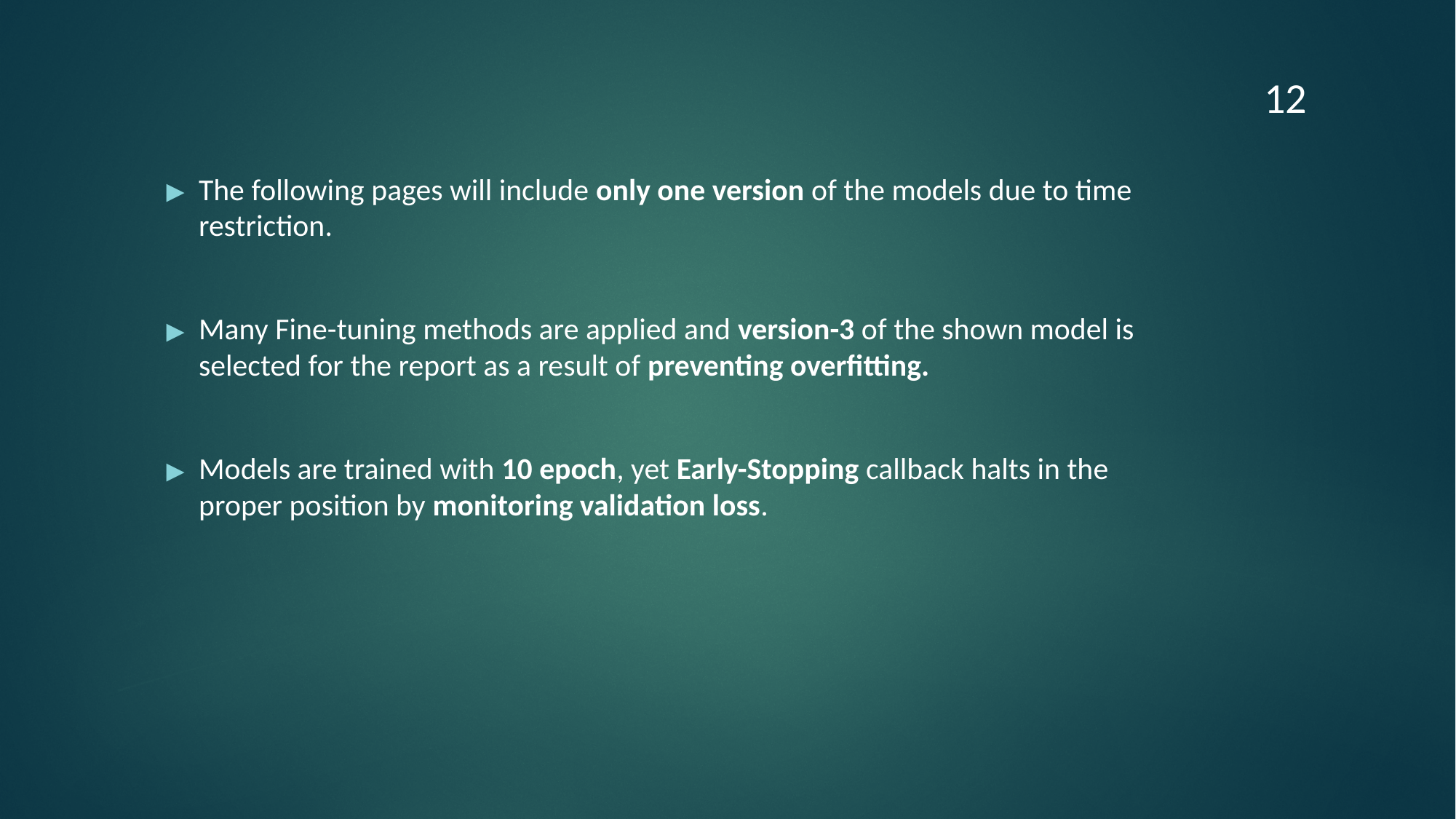

12
The following pages will include only one version of the models due to time restriction.

Many Fine-tuning methods are applied and version-3 of the shown model is selected for the report as a result of preventing overfitting.

Models are trained with 10 epoch, yet Early-Stopping callback halts in the proper position by monitoring validation loss.